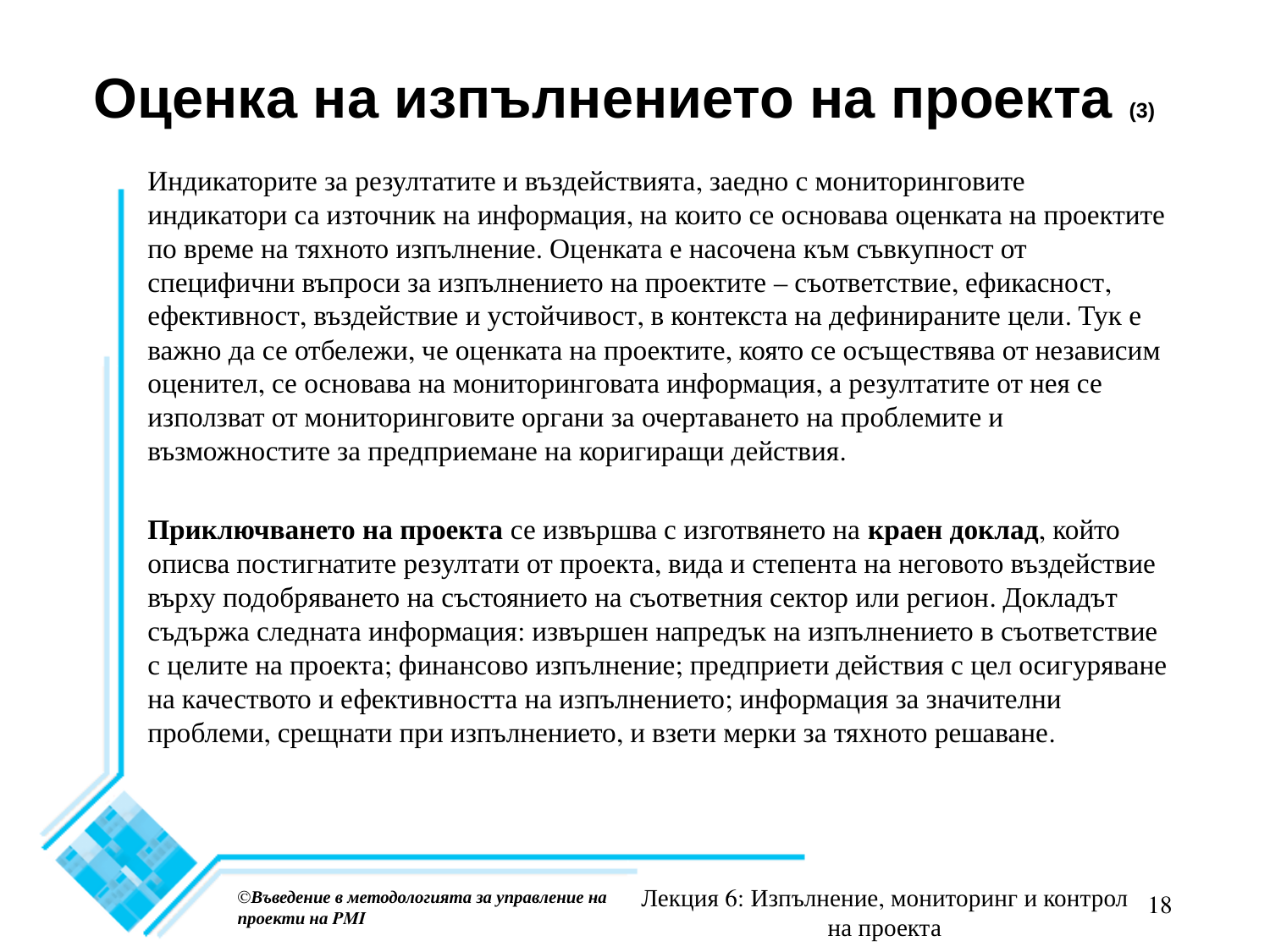

# Оценка на изпълнението на проекта (3)
Индикаторите за резултатите и въздействията, заедно с мониторинговите индикатори са източник на информация, на които се основава оценката на проектите по време на тяхното изпълнение. Оценката е насочена към съвкупност от специфични въпроси за изпълнението на проектите – съответствие, ефикасност, ефективност, въздействие и устойчивост, в контекста на дефинираните цели. Тук е важно да се отбележи, че оценката на проектите, която се осъществява от независим оценител, се основава на мониторинговата информация, а резултатите от нея се използват от мониторинговите органи за очертаването на проблемите и възможностите за предприемане на коригиращи действия.

Приключването на проекта се извършва с изготвянето на краен доклад, който описва постигнатите резултати от проекта, вида и степента на неговото въздействие върху подобряването на състоянието на съответния сектор или регион. Докладът съдържа следната информация: извършен напредък на изпълнението в съответствие с целите на проекта; финансово изпълнение; предприети действия с цел осигуряване на качеството и ефективността на изпълнението; информация за значителни проблеми, срещнати при изпълнението, и взети мерки за тяхното решаване.

Лекция 6: Изпълнение, мониторинг и контрол на проекта

©Въведение в методологията за управление на проекти на PMI

18